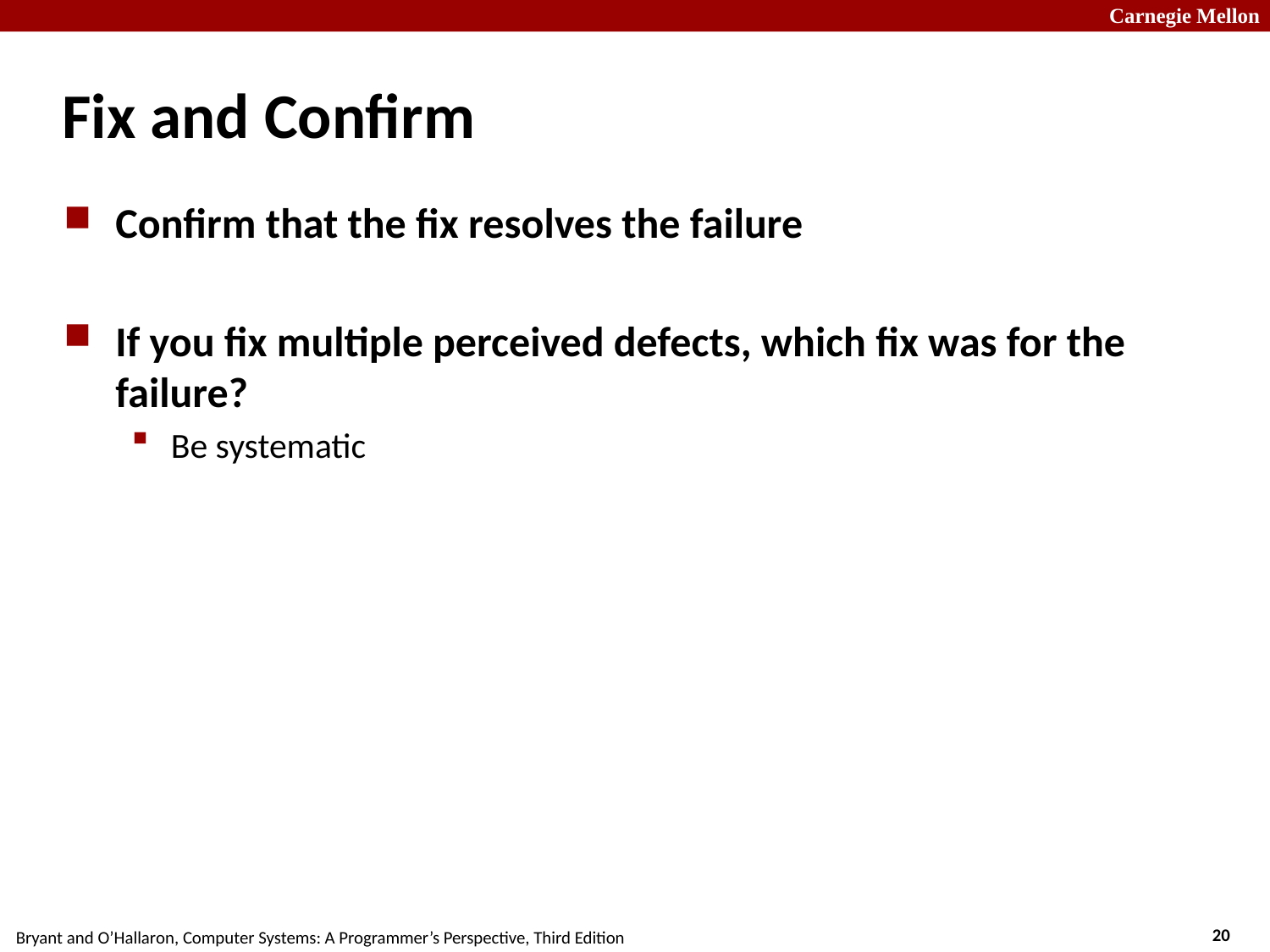

# Fix and Confirm
Confirm that the fix resolves the failure

If you fix multiple perceived defects, which fix was for the failure?
Be systematic